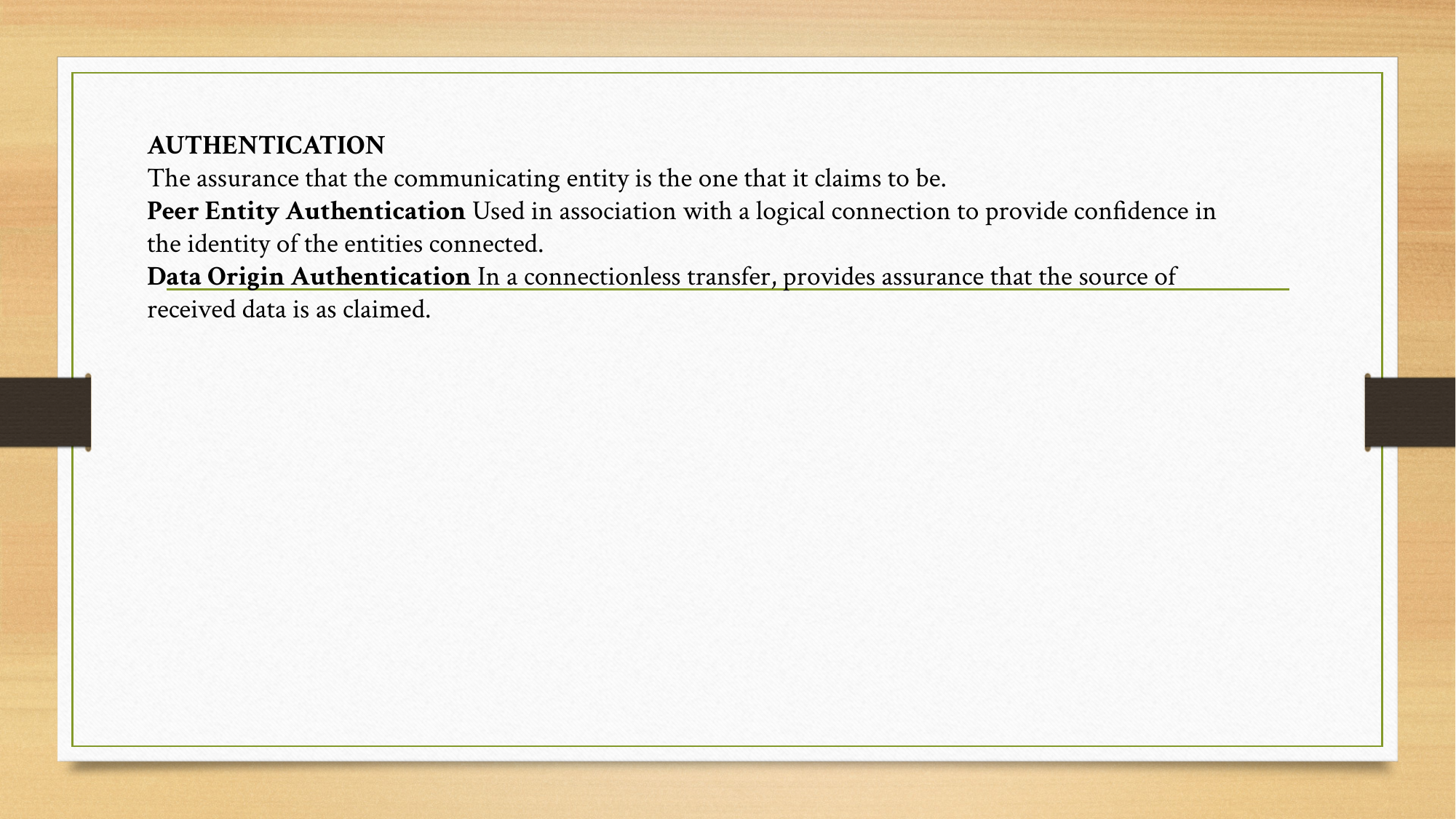

AUTHENTICATION
The assurance that the communicating entity is the one that it claims to be.
Peer Entity Authentication Used in association with a logical connection to provide confidence in the identity of the entities connected.
Data Origin Authentication In a connectionless transfer, provides assurance that the source of received data is as claimed.